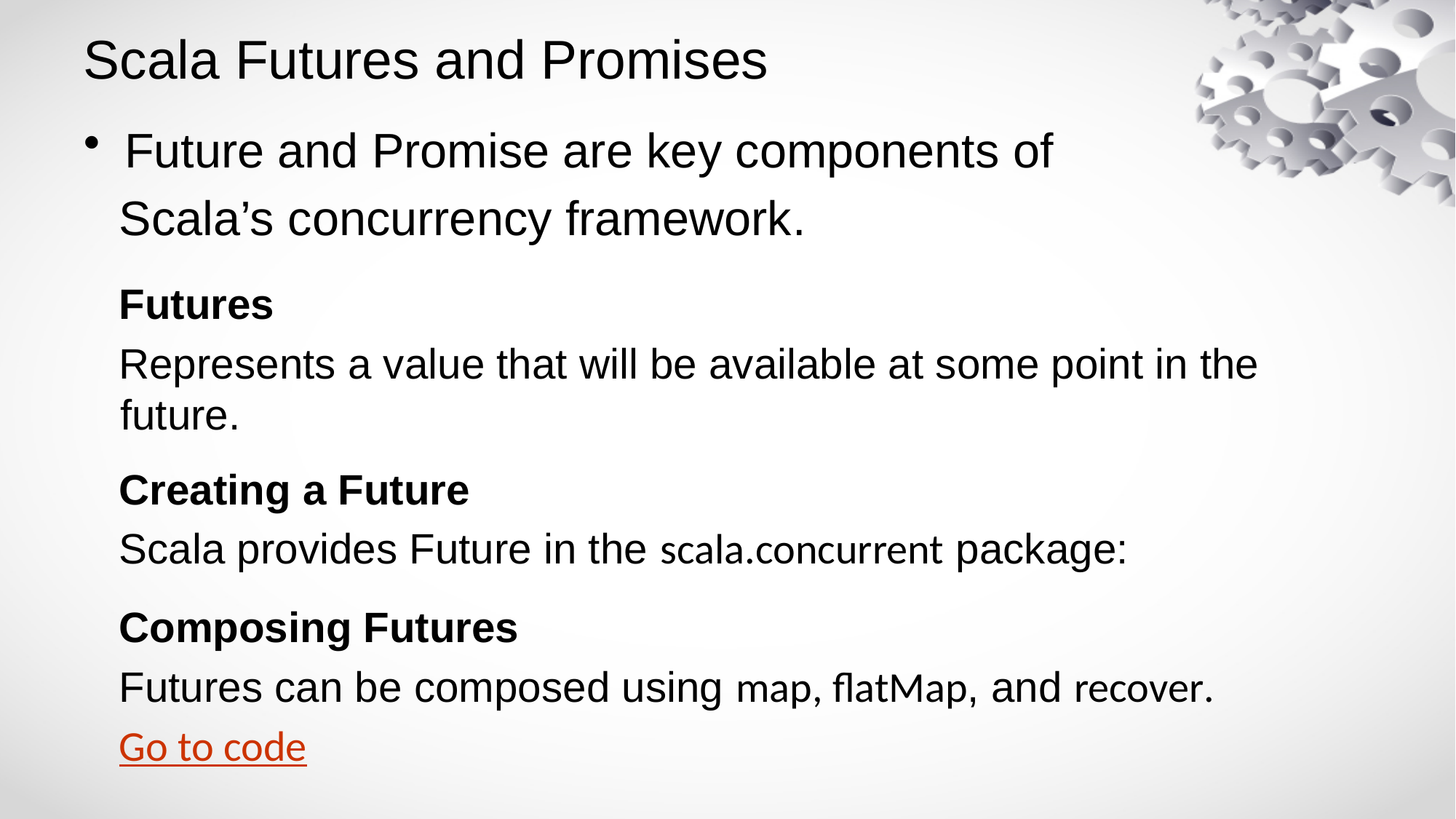

# Scala Futures and Promises
Future and Promise are key components of
Scala’s concurrency framework.

Futures
Represents a value that will be available at some point in the future.

Creating a Future
Scala provides Future in the scala.concurrent package:

Composing Futures
Futures can be composed using map, flatMap, and recover.
Go to code